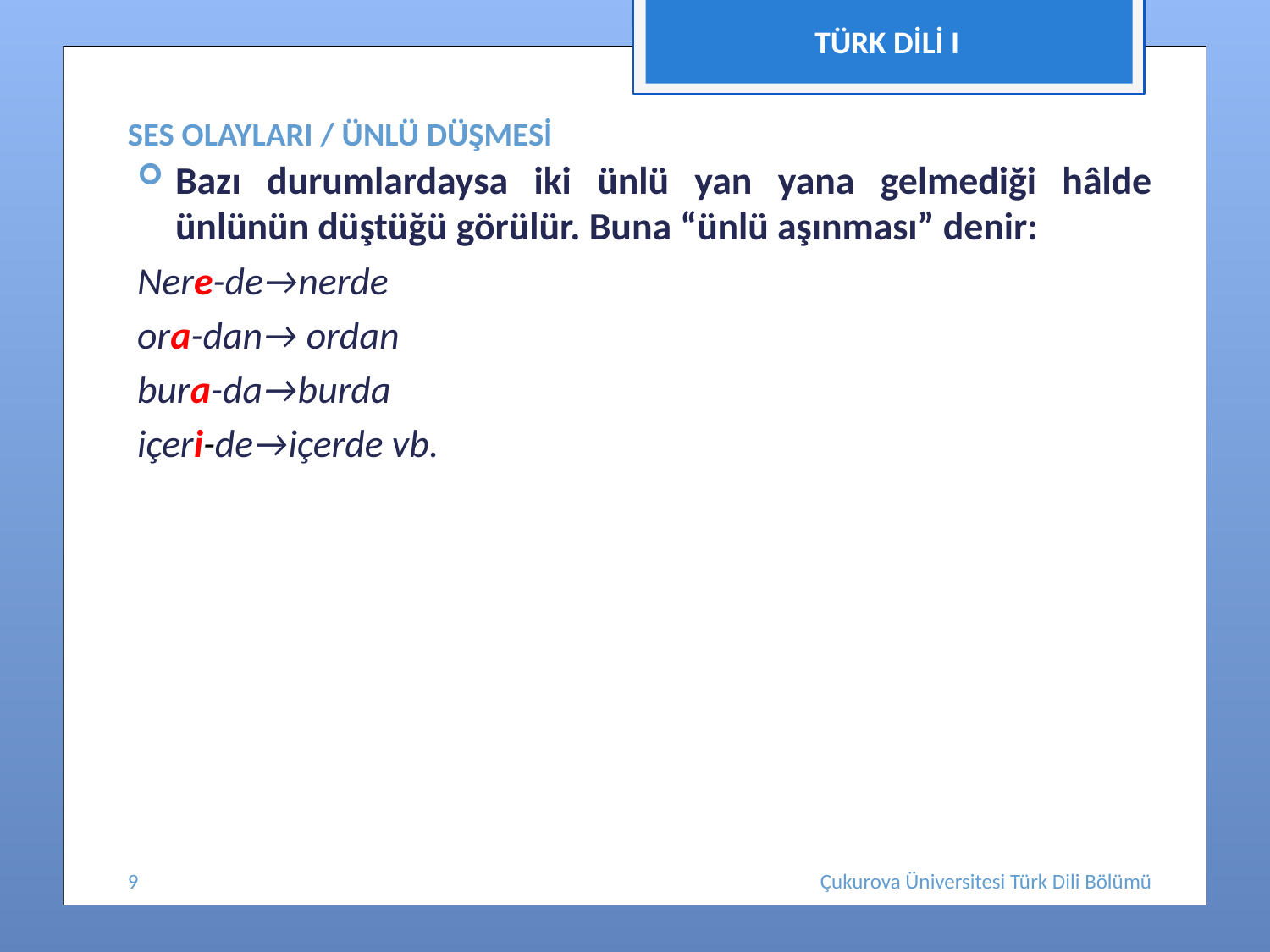

TÜRK DİLİ I
# SES OLAYLARI / ÜNLÜ DÜŞMESİ
Bazı durumlardaysa iki ünlü yan yana gelmediği hâlde ünlünün düştüğü görülür. Buna “ünlü aşınması” denir:
Nere-de→nerde
ora-dan→ ordan
bura-da→burda
içeri-de→içerde vb.
9
Çukurova Üniversitesi Türk Dili Bölümü